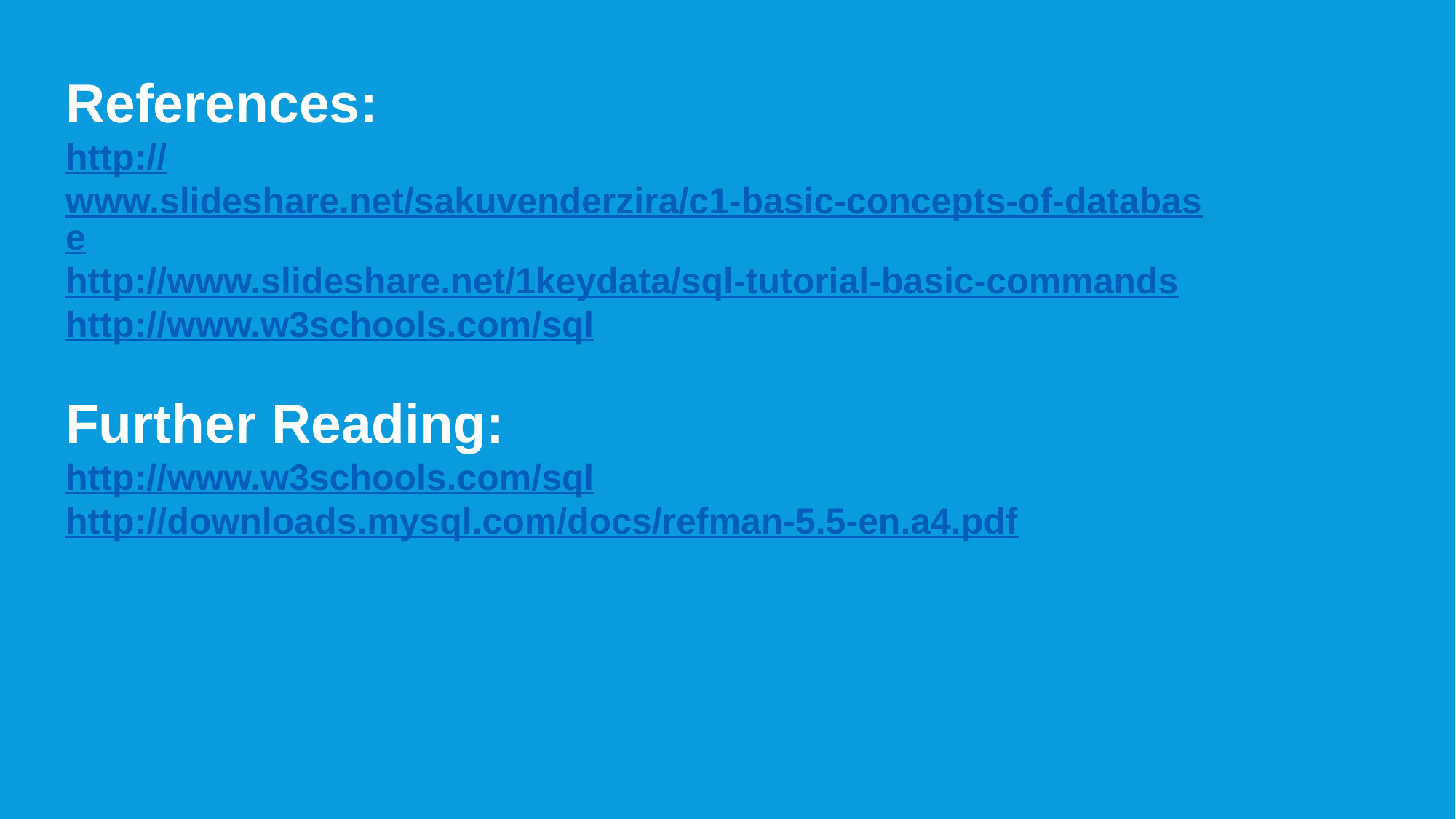

# exceptions
References:
http://www.slideshare.net/sakuvenderzira/c1-basic-concepts-of-database
http://www.slideshare.net/1keydata/sql-tutorial-basic-commands
http://www.w3schools.com/sql

Further Reading:
http://www.w3schools.com/sql
http://downloads.mysql.com/docs/refman-5.5-en.a4.pdf